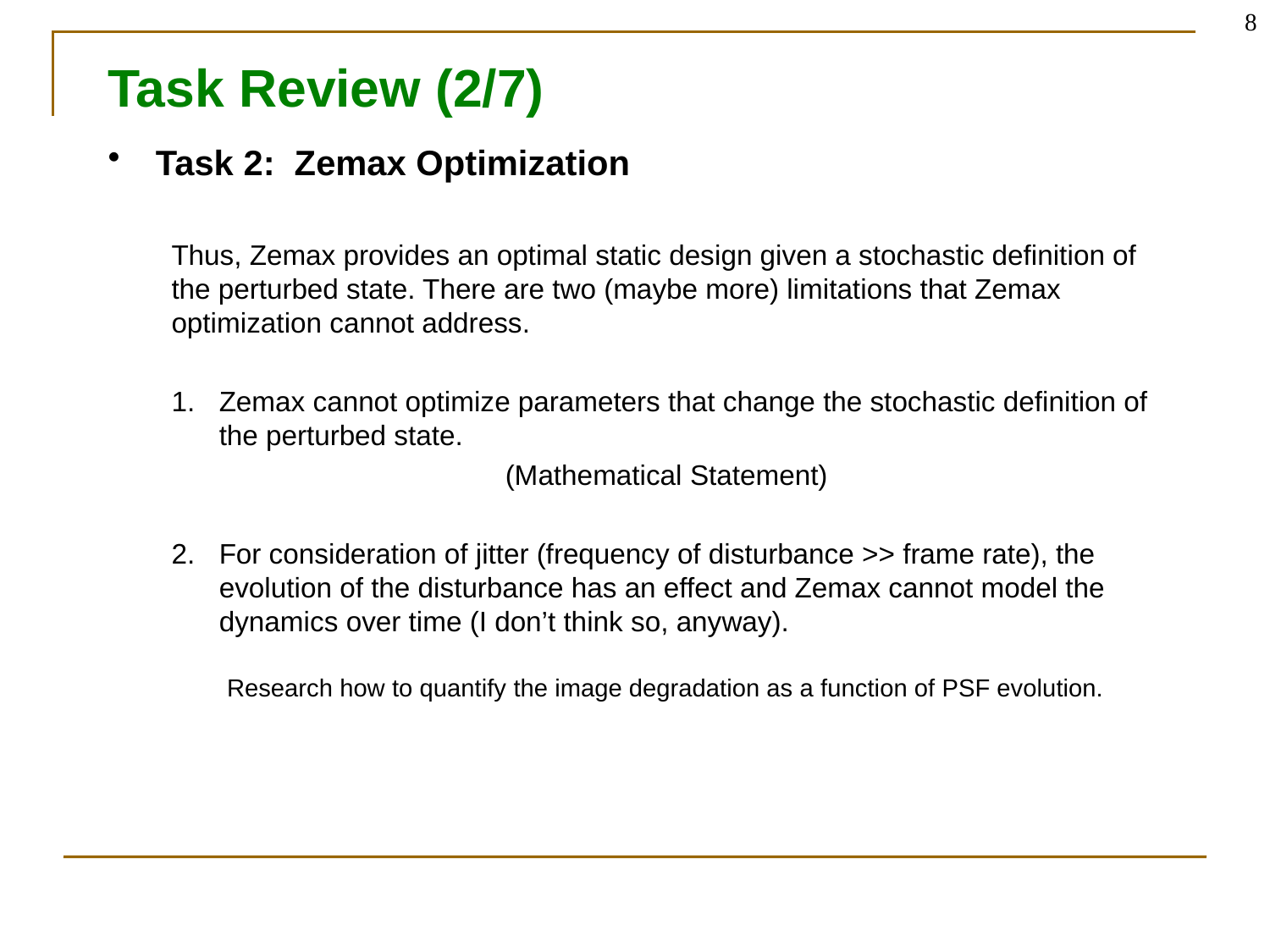

8
# Task Review (2/7)
Task 2:  Zemax Optimization

Thus, Zemax provides an optimal static design given a stochastic definition of the perturbed state. There are two (maybe more) limitations that Zemax optimization cannot address.

Zemax cannot optimize parameters that change the stochastic definition of the perturbed state.
(Mathematical Statement)

For consideration of jitter (frequency of disturbance >> frame rate), the evolution of the disturbance has an effect and Zemax cannot model the dynamics over time (I don’t think so, anyway).

Research how to quantify the image degradation as a function of PSF evolution.